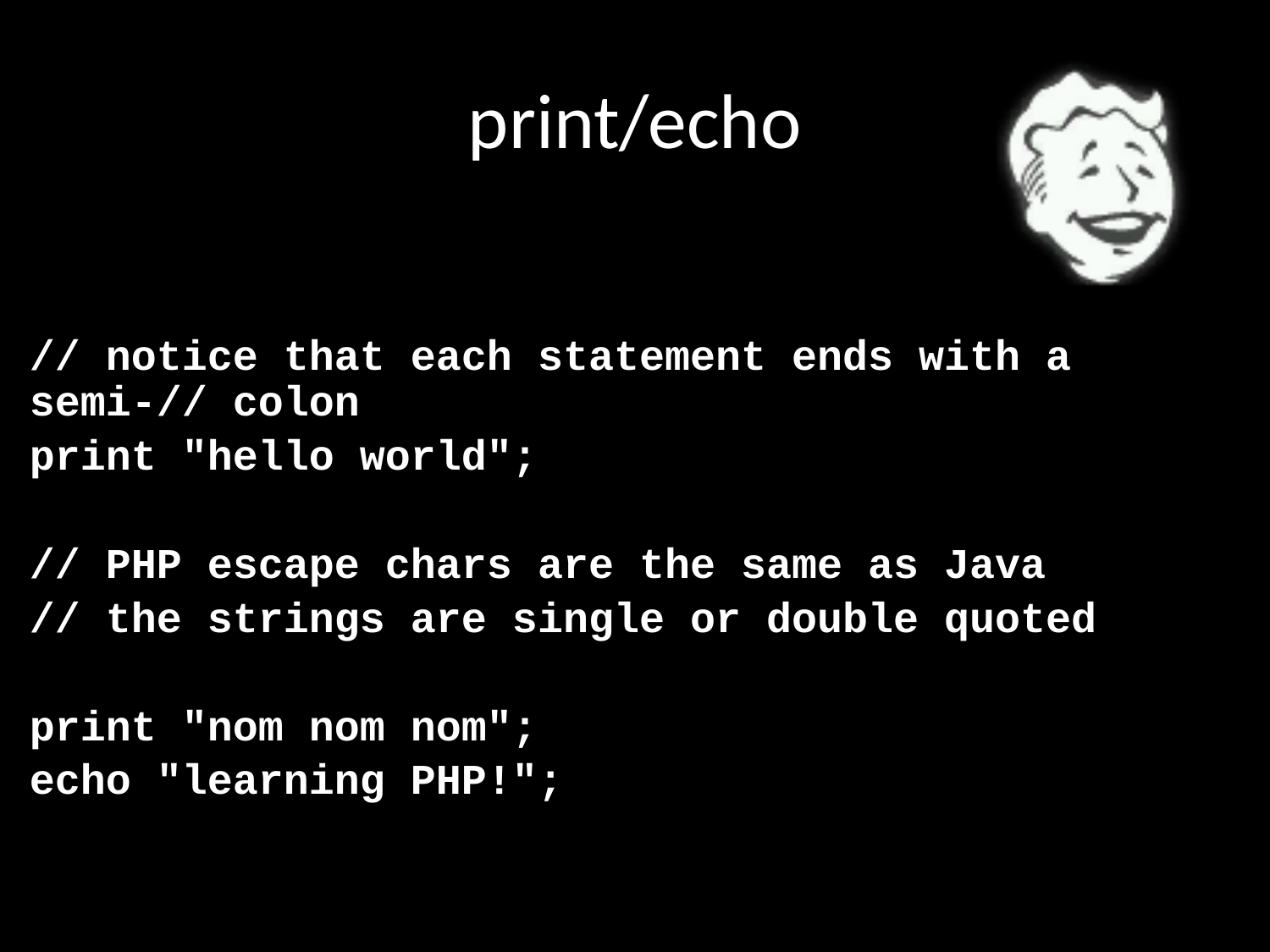

# print/echo

// notice that each statement ends with a semi-// colon
print "hello world";

// PHP escape chars are the same as Java
// the strings are single or double quoted

print "nom nom nom";
echo "learning PHP!";